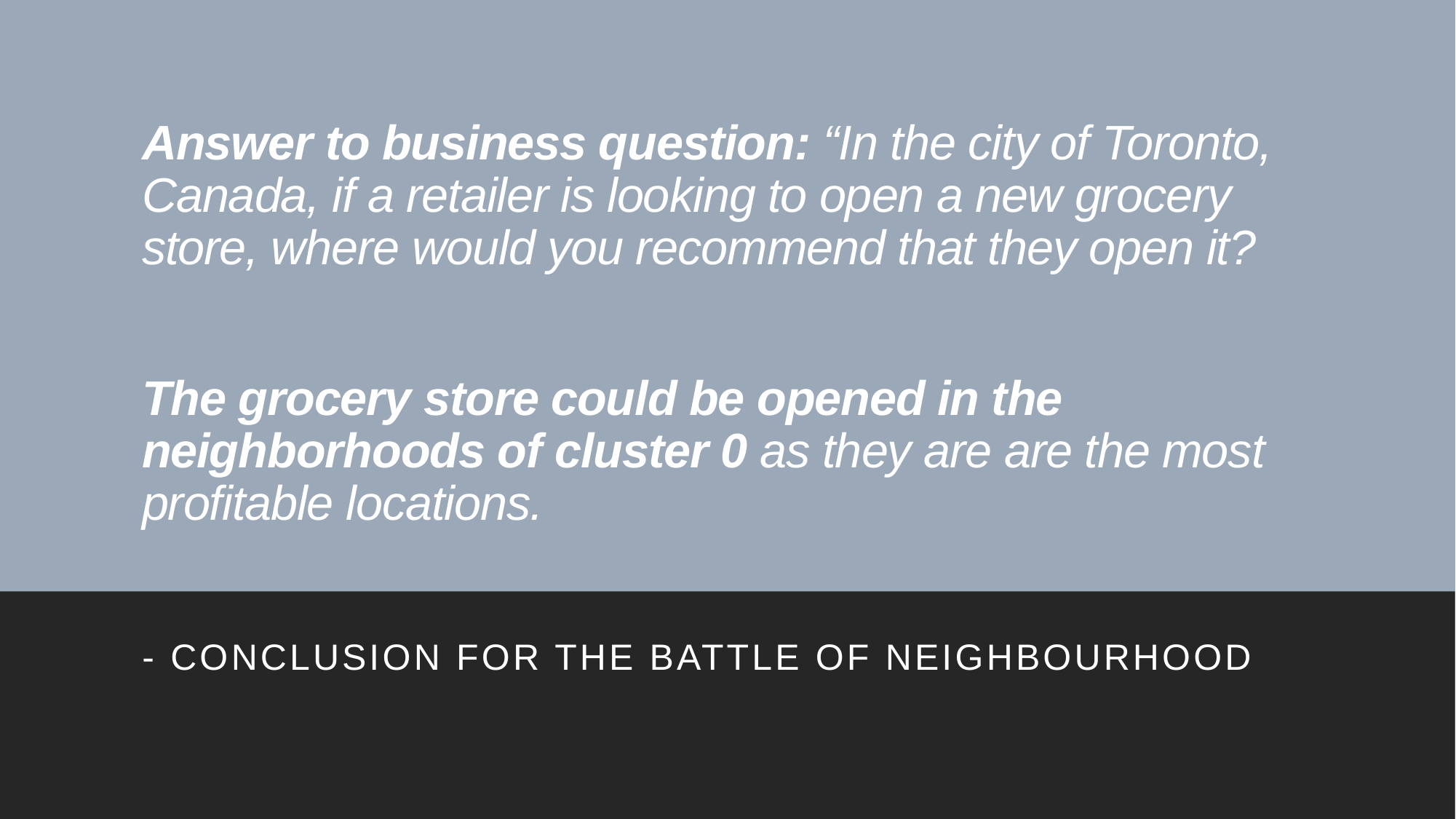

# Answer to business question: “In the city of Toronto, Canada, if a retailer is looking to open a new grocery store, where would you recommend that they open it? The grocery store could be opened in the neighborhoods of cluster 0 as they are are the most profitable locations.

- Conclusion for The Battle of Neighbourhood